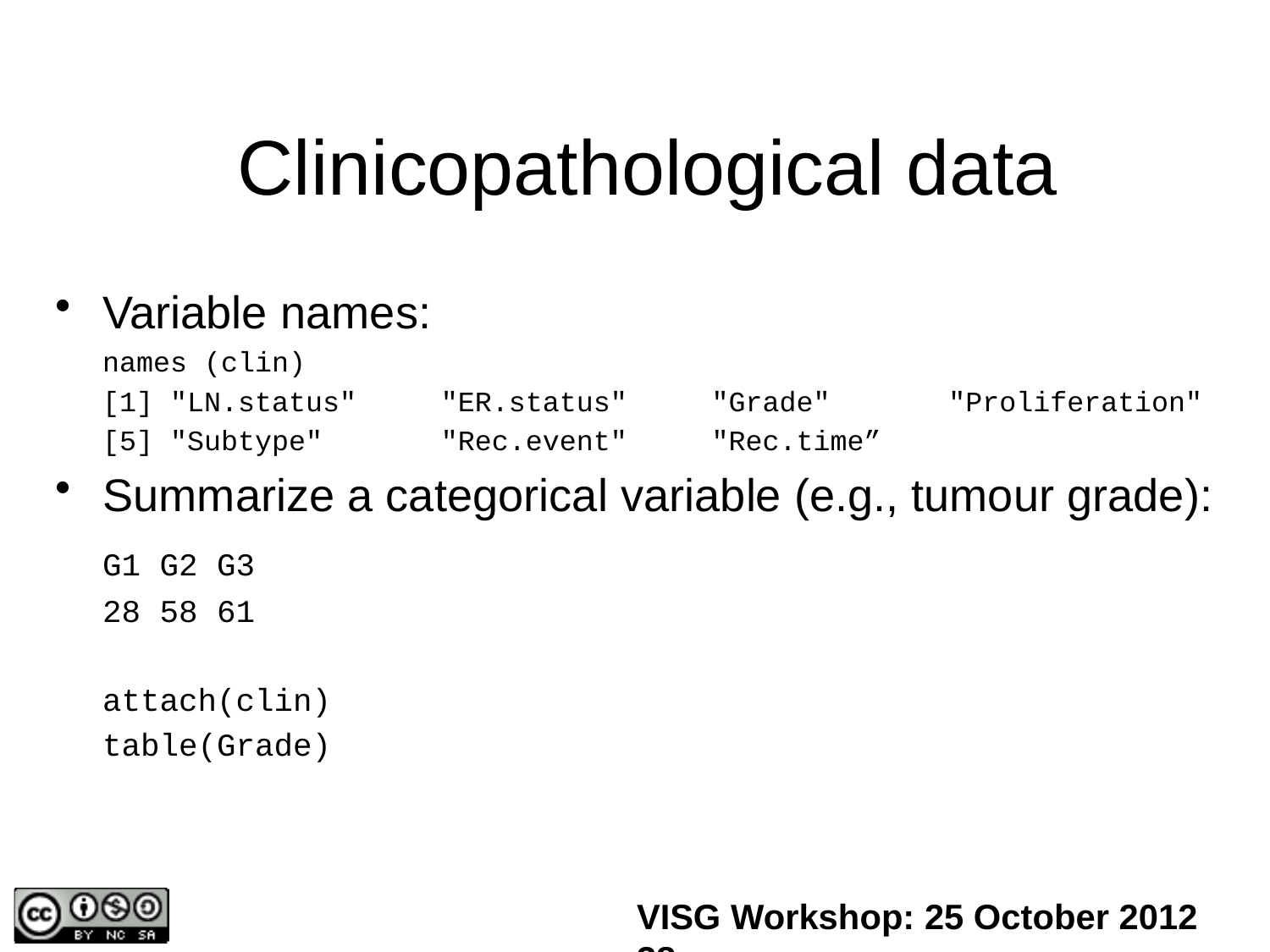

# Clinicopathological data
Variable names:
	names (clin)
	[1] "LN.status"     "ER.status"     "Grade"       "Proliferation"
	[5] "Subtype"       "Rec.event"     "Rec.time”
Summarize a categorical variable (e.g., tumour grade):
	G1 G2 G3
	28 58 61

	attach(clin)
	table(Grade)